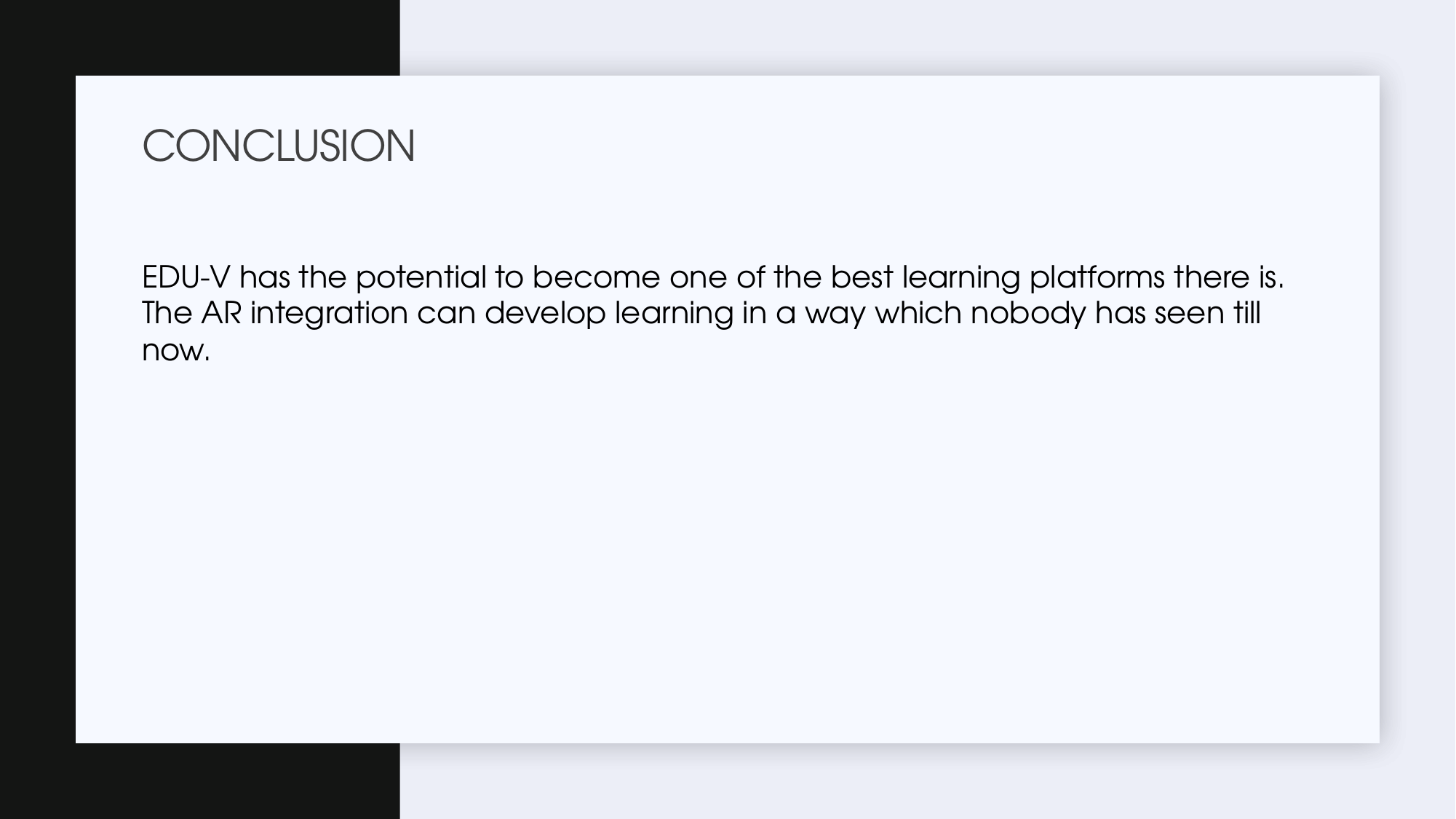

# Conclusion
EDU-V has the potential to become one of the best learning platforms there is. The AR integration can develop learning in a way which nobody has seen till now.